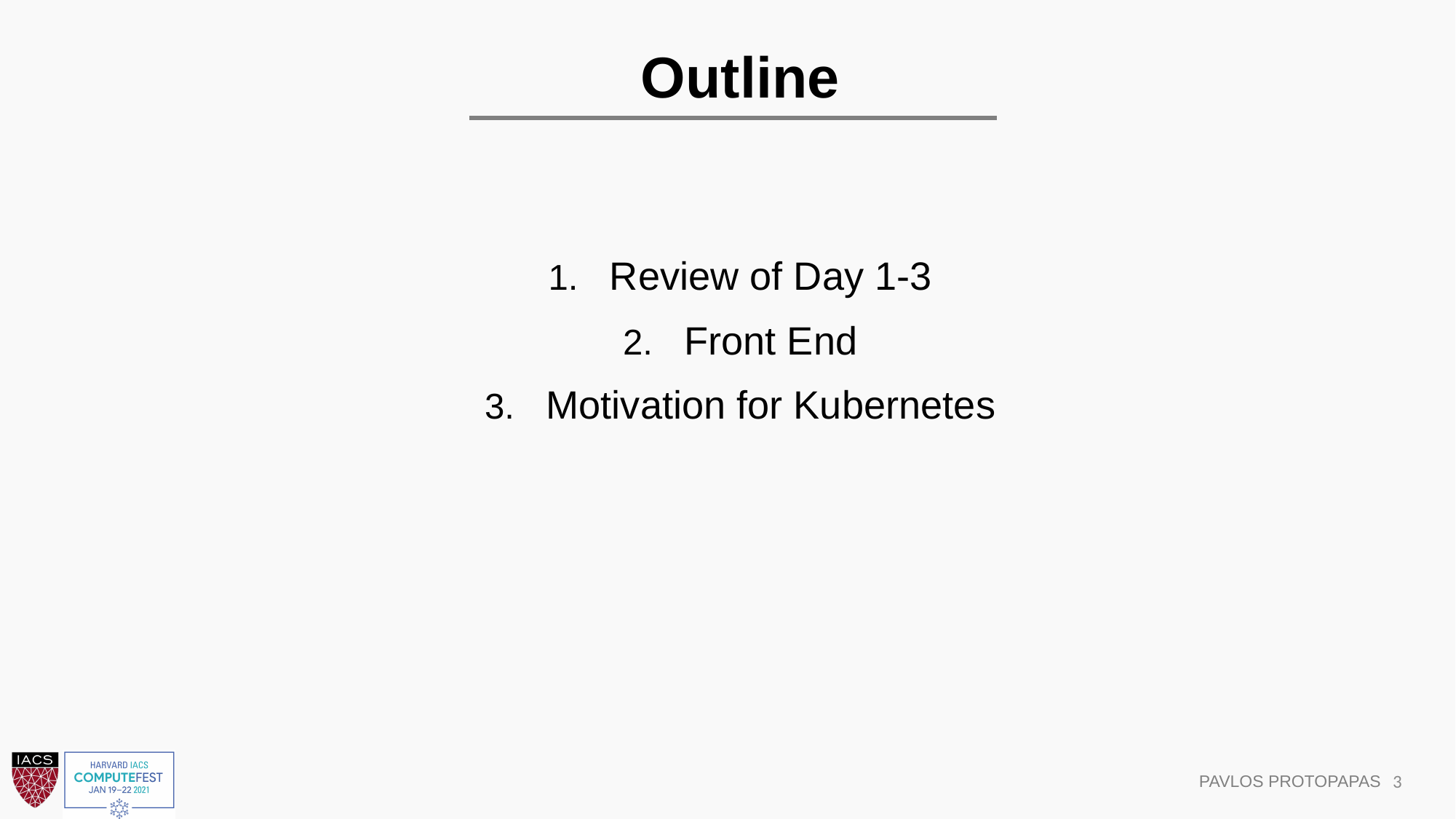

Outline

Review of Day 1-3
Front End
Motivation for Kubernetes
3